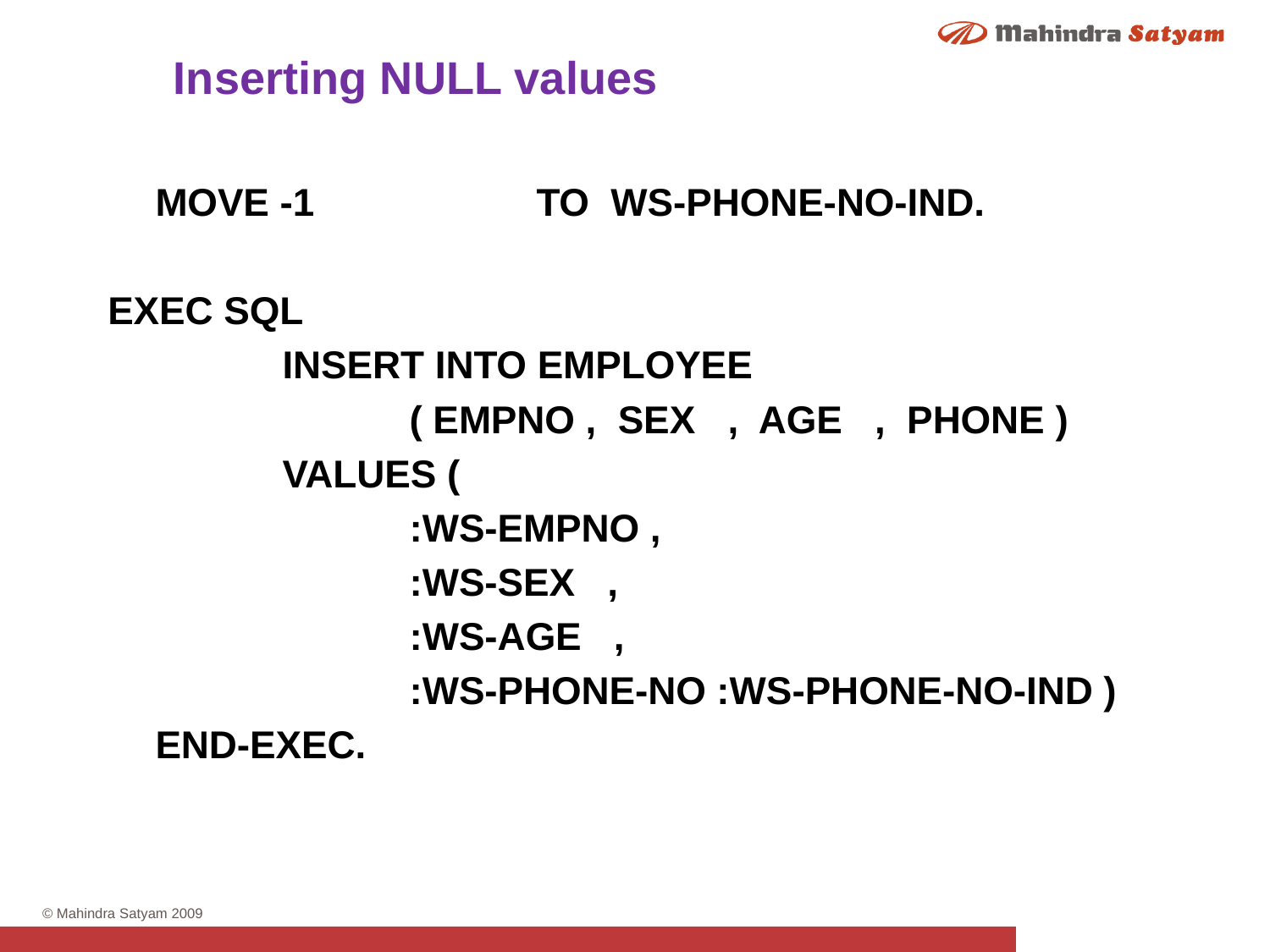

Inserting NULL values
	MOVE -1		TO  WS-PHONE-NO-IND.

EXEC SQL
		INSERT INTO EMPLOYEE
			( EMPNO ,  SEX   ,  AGE   ,  PHONE )
		VALUES (
			:WS-EMPNO ,
			:WS-SEX   ,
			:WS-AGE   ,
			:WS-PHONE-NO :WS-PHONE-NO-IND )
	END-EXEC.